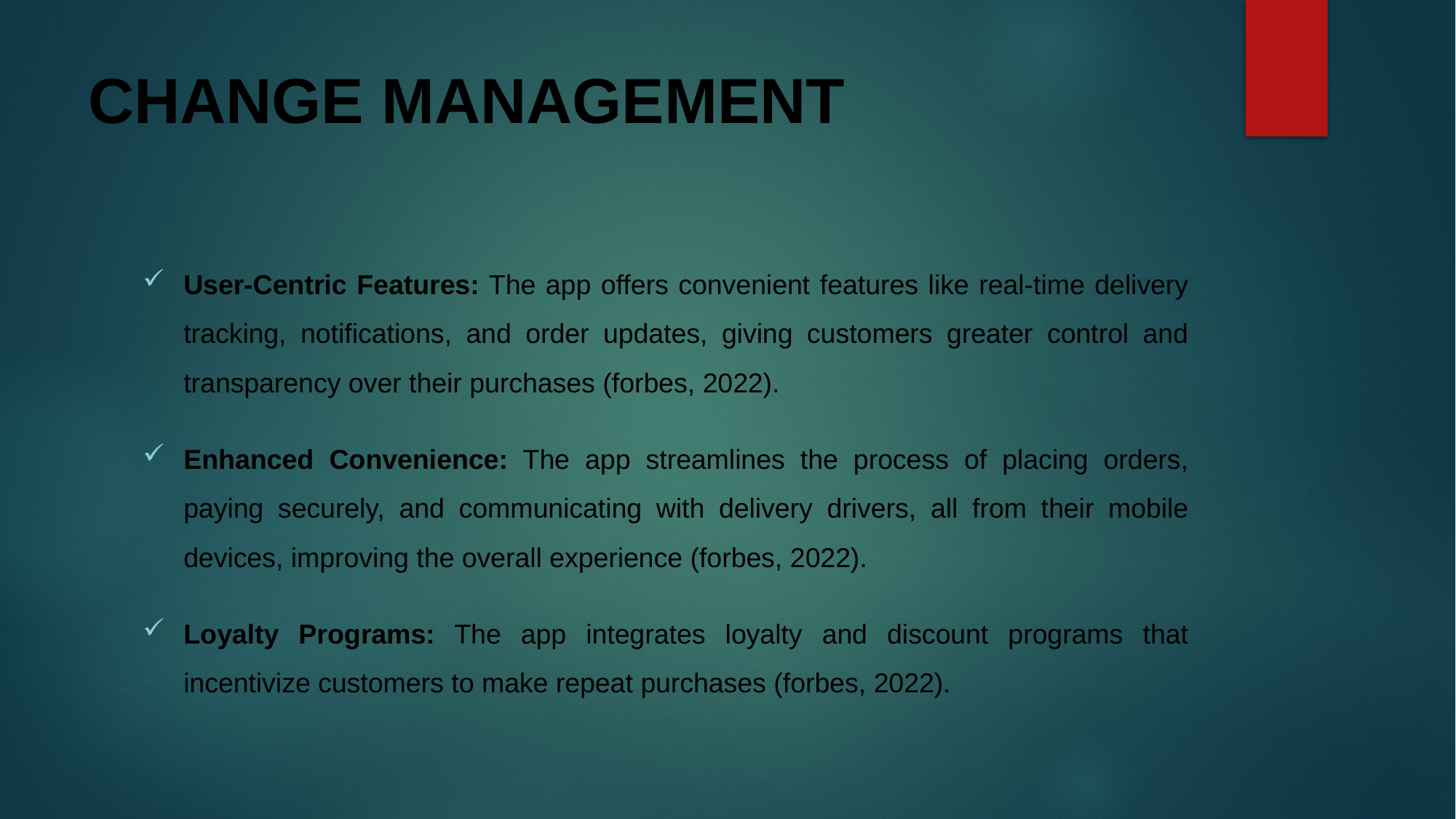

# CHANGE MANAGEMENT
User-Centric Features: The app offers convenient features like real-time delivery tracking, notifications, and order updates, giving customers greater control and transparency over their purchases (forbes, 2022).
Enhanced Convenience: The app streamlines the process of placing orders, paying securely, and communicating with delivery drivers, all from their mobile devices, improving the overall experience (forbes, 2022).
Loyalty Programs: The app integrates loyalty and discount programs that incentivize customers to make repeat purchases (forbes, 2022).